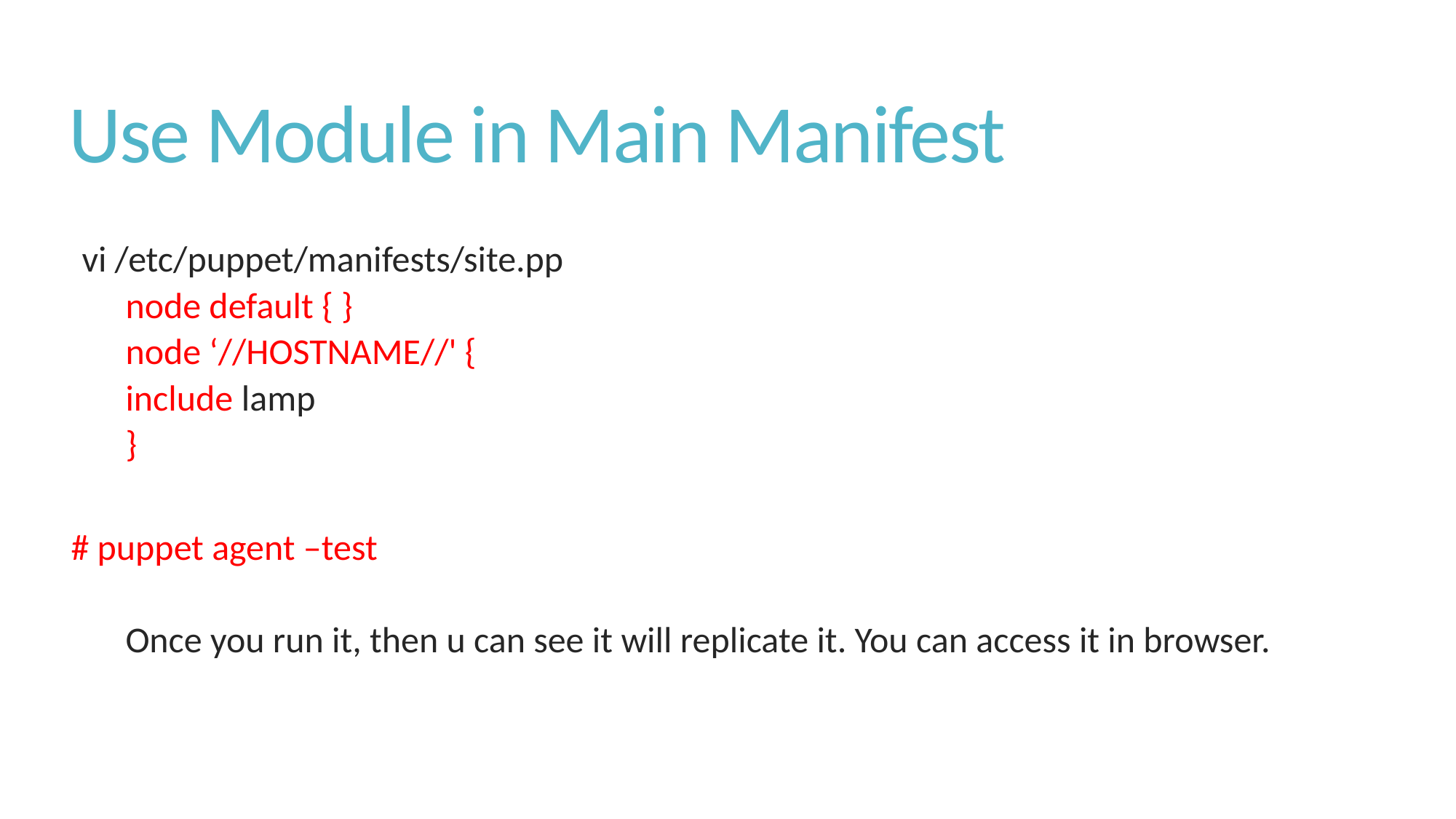

# Use Module in Main Manifest
vi /etc/puppet/manifests/site.pp
node default { }
node ‘//HOSTNAME//' {
include lamp
}

# puppet agent –test

Once you run it, then u can see it will replicate it. You can access it in browser.